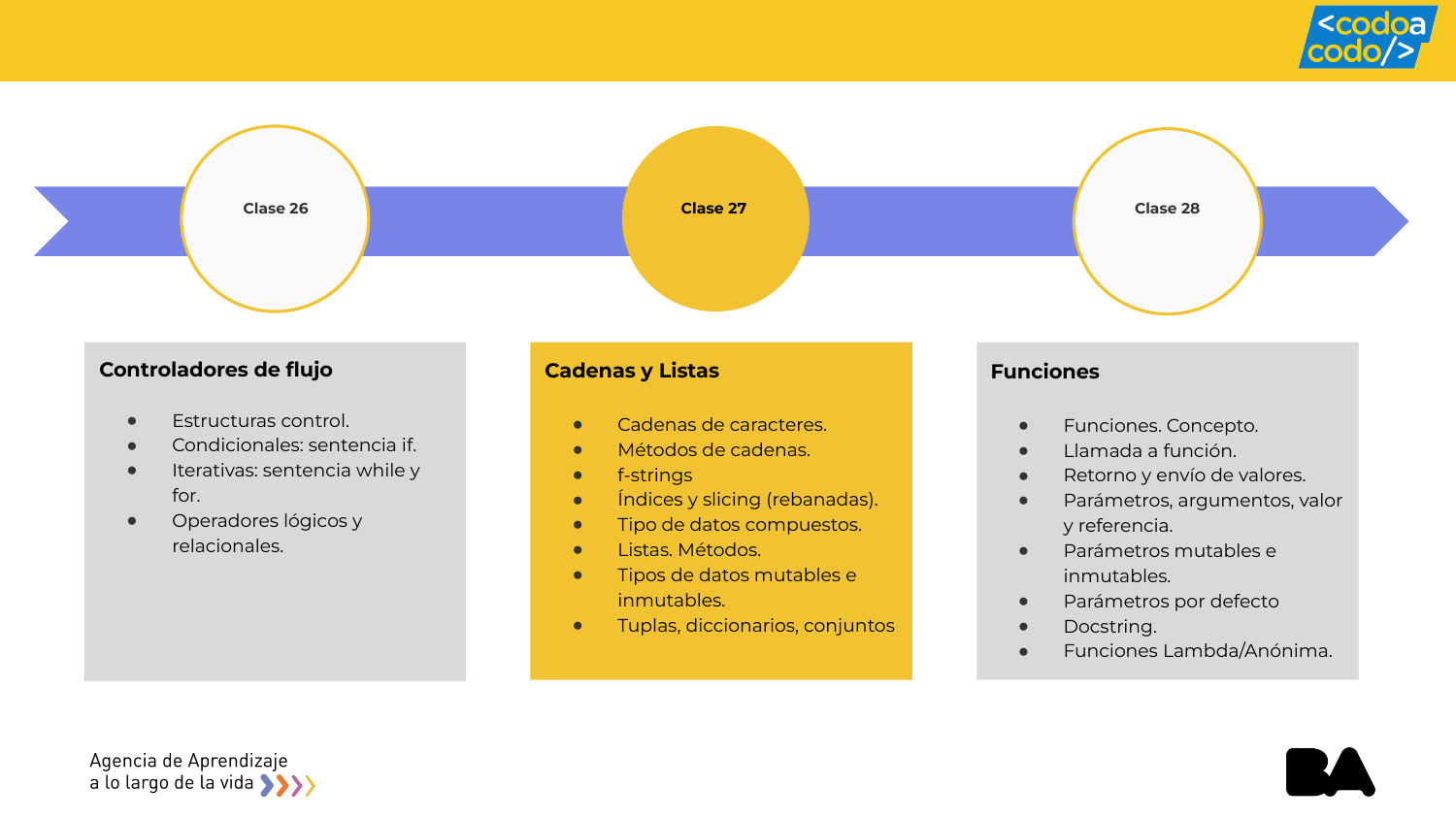

# Clase 26
Clase 27
Clase 28
Controladores de flujo

Estructuras control.
Condicionales: sentencia if.
Iterativas: sentencia while y for.
Operadores lógicos y relacionales.

Cadenas y Listas

Cadenas de caracteres.
Métodos de cadenas.
f-strings
Índices y slicing (rebanadas).
Tipo de datos compuestos.
Listas. Métodos.
Tipos de datos mutables e inmutables.
Tuplas, diccionarios, conjuntos

Funciones

Funciones. Concepto.
Llamada a función.
Retorno y envío de valores.
Parámetros, argumentos, valor y referencia.
Parámetros mutables e inmutables.
Parámetros por defecto
Docstring.
Funciones Lambda/Anónima.